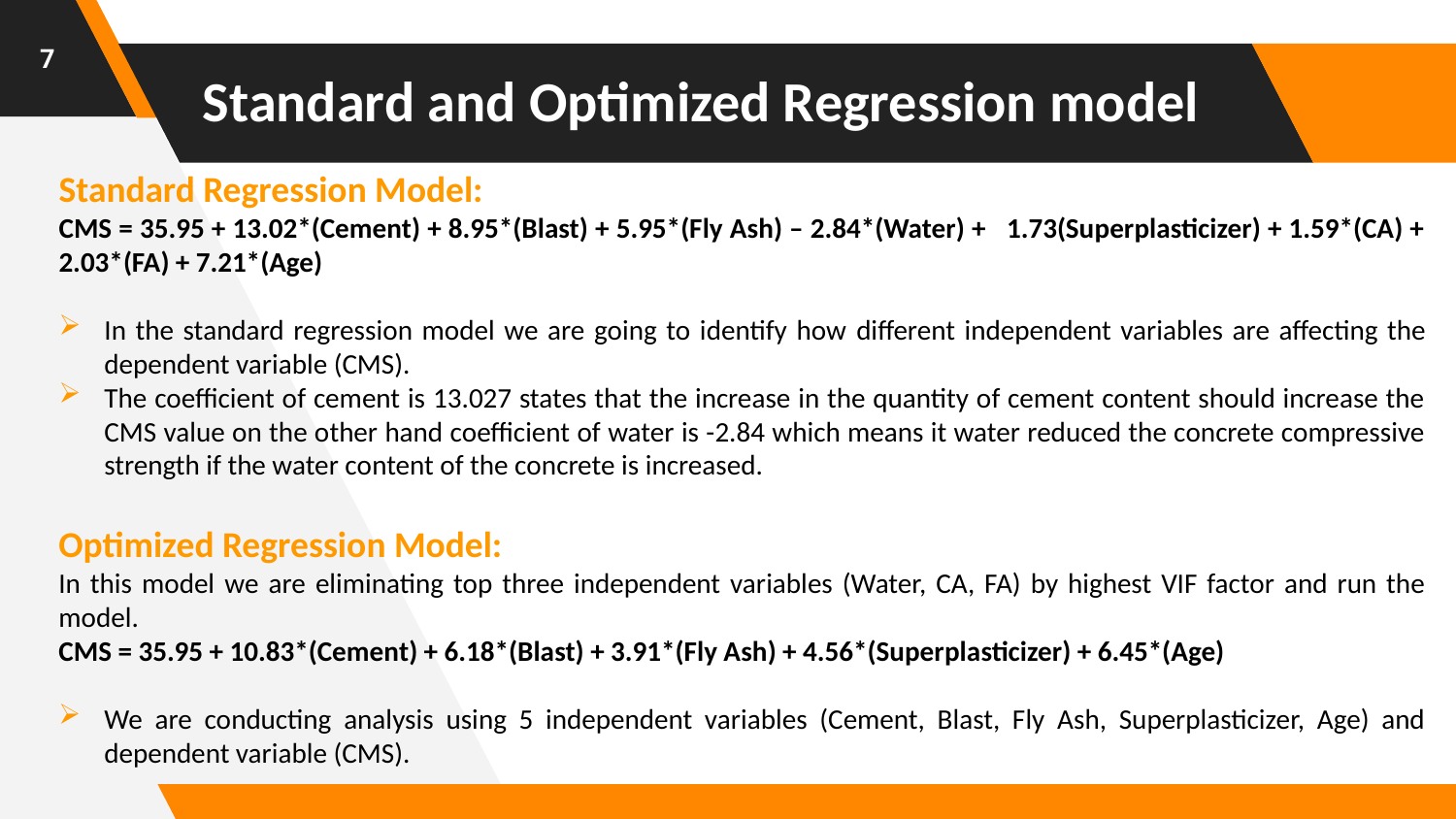

7
Standard and Optimized Regression model
Standard Regression Model:
CMS = 35.95 + 13.02*(Cement) + 8.95*(Blast) + 5.95*(Fly Ash) – 2.84*(Water) +   1.73(Superplasticizer) + 1.59*(CA) + 2.03*(FA) + 7.21*(Age)

In the standard regression model we are going to identify how different independent variables are affecting the dependent variable (CMS).
The coefficient of cement is 13.027 states that the increase in the quantity of cement content should increase the CMS value on the other hand coefficient of water is -2.84 which means it water reduced the concrete compressive strength if the water content of the concrete is increased.

Optimized Regression Model:
In this model we are eliminating top three independent variables (Water, CA, FA) by highest VIF factor and run the model.
CMS = 35.95 + 10.83*(Cement) + 6.18*(Blast) + 3.91*(Fly Ash) + 4.56*(Superplasticizer) + 6.45*(Age)

We are conducting analysis using 5 independent variables (Cement, Blast, Fly Ash, Superplasticizer, Age) and dependent variable (CMS).